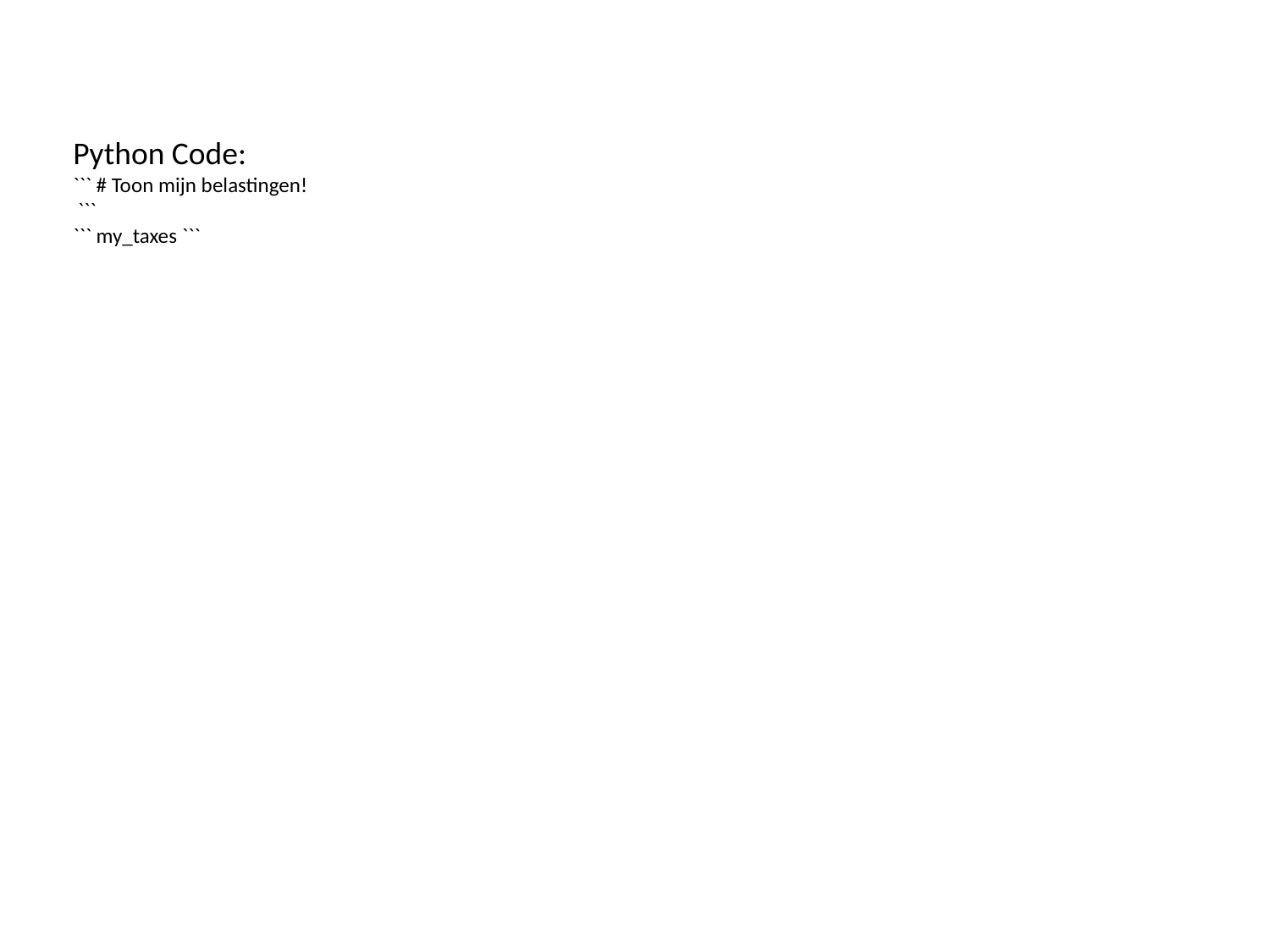

Python Code:
``` # Toon mijn belastingen!
 ```
``` my_taxes ```